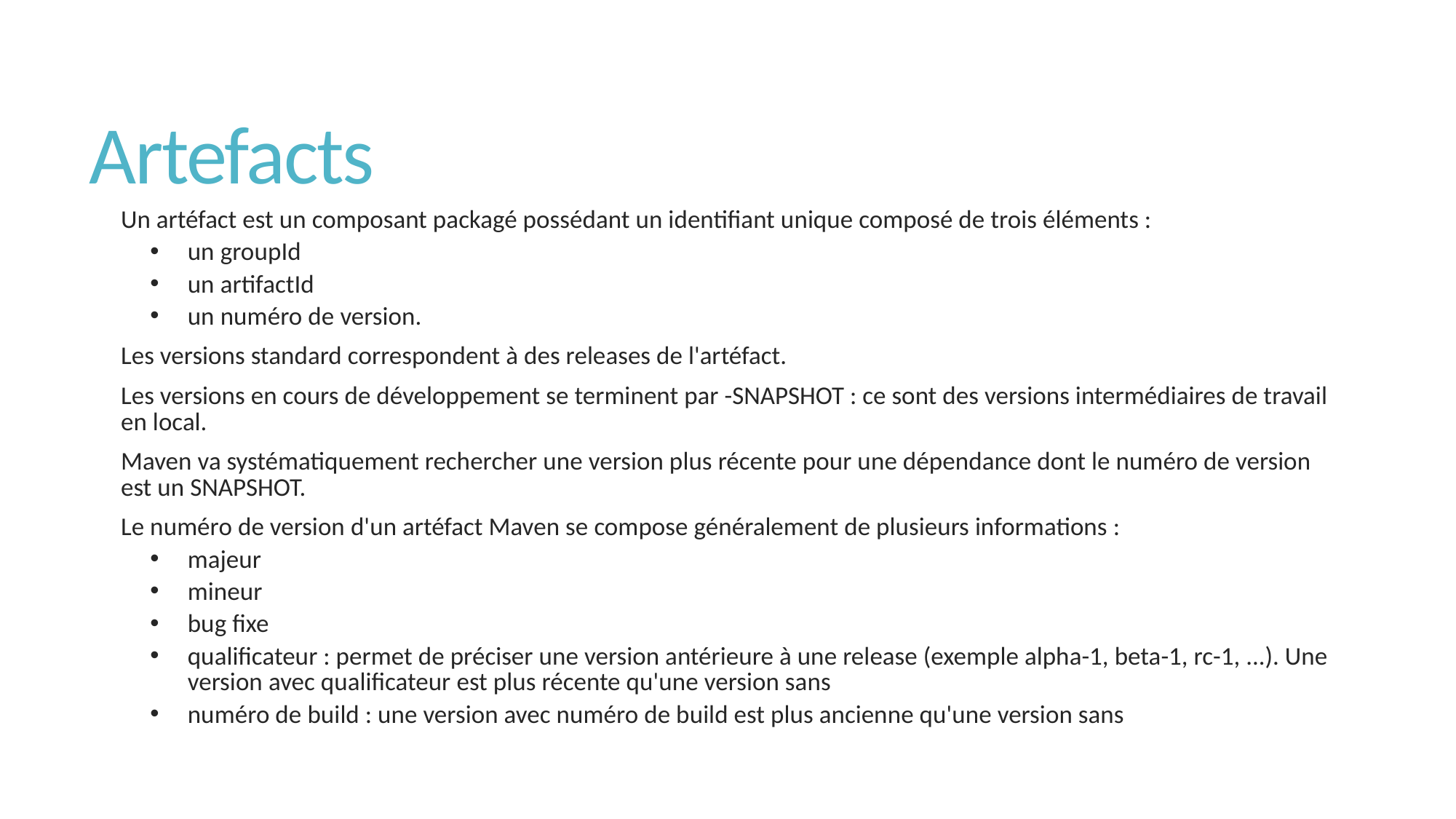

# Artefacts
Un artéfact est un composant packagé possédant un identifiant unique composé de trois éléments :
un groupId
un artifactId
un numéro de version.
Les versions standard correspondent à des releases de l'artéfact.
Les versions en cours de développement se terminent par -SNAPSHOT : ce sont des versions intermédiaires de travail en local.
Maven va systématiquement rechercher une version plus récente pour une dépendance dont le numéro de version est un SNAPSHOT.
Le numéro de version d'un artéfact Maven se compose généralement de plusieurs informations :
majeur
mineur
bug fixe
qualificateur : permet de préciser une version antérieure à une release (exemple alpha-1, beta-1, rc-1, ...). Une version avec qualificateur est plus récente qu'une version sans
numéro de build : une version avec numéro de build est plus ancienne qu'une version sans